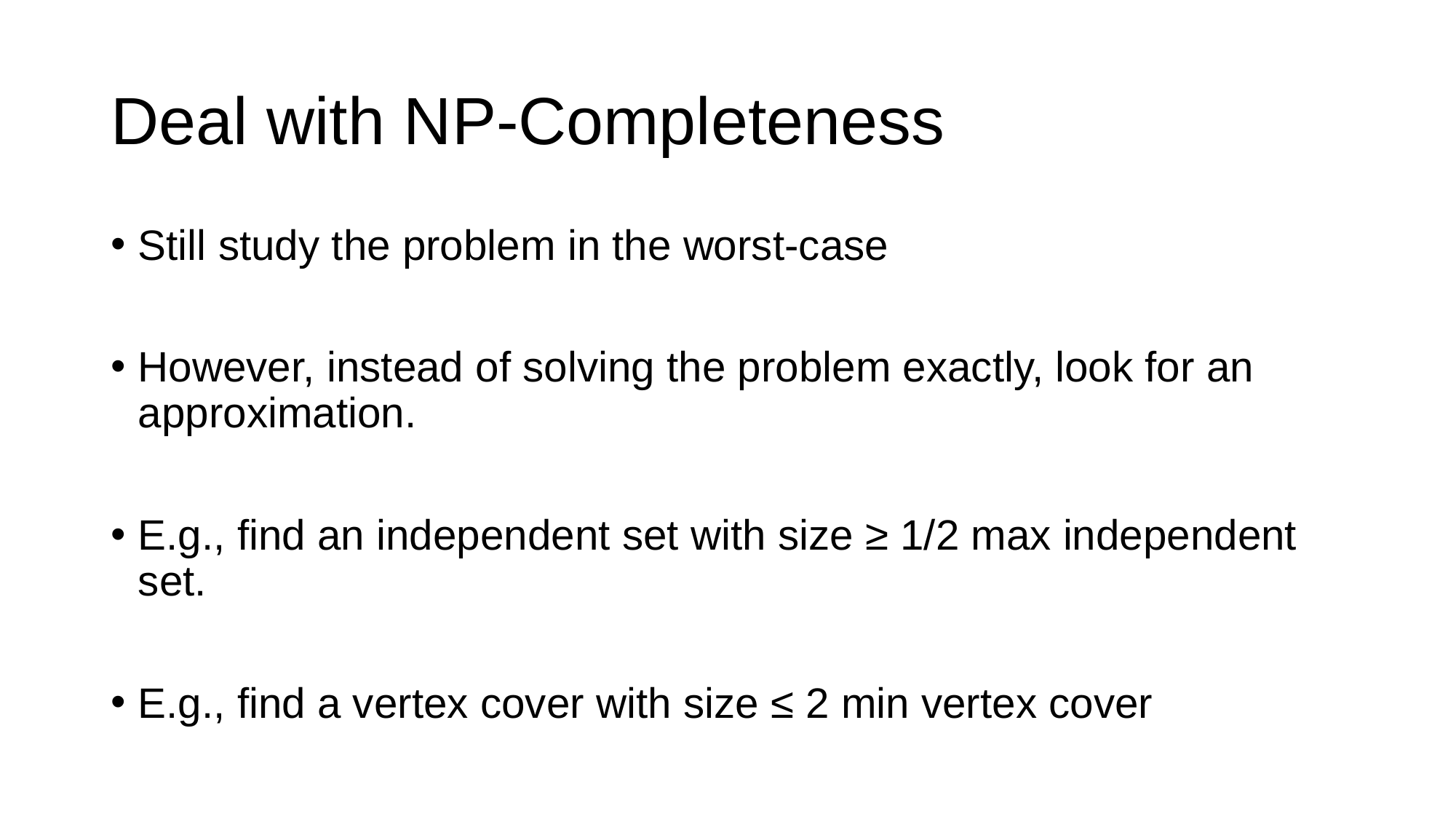

# Deal with NP-Completeness
Still study the problem in the worst-case

However, instead of solving the problem exactly, look for an approximation.

E.g., find an independent set with size ≥ 1/2 max independent set.

E.g., find a vertex cover with size ≤ 2 min vertex cover